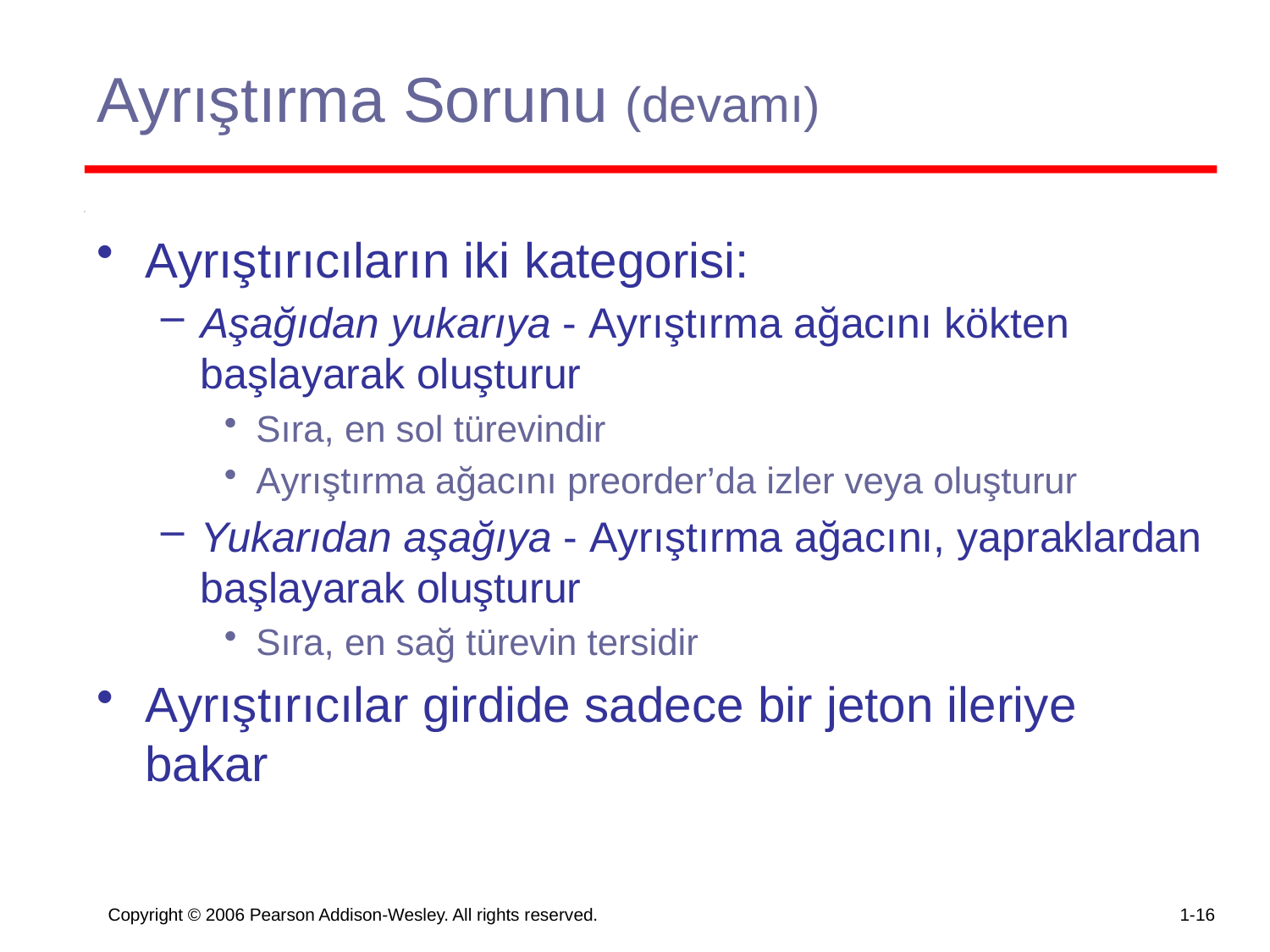

# Ayrıştırma Sorunu (devamı)
Ayrıştırıcıların iki kategorisi:
Aşağıdan yukarıya - Ayrıştırma ağacını kökten başlayarak oluşturur
Sıra, en sol türevindir
Ayrıştırma ağacını preorder’da izler veya oluşturur
Yukarıdan aşağıya - Ayrıştırma ağacını, yapraklardan başlayarak oluşturur
Sıra, en sağ türevin tersidir
Ayrıştırıcılar girdide sadece bir jeton ileriye bakar
Copyright © 2006 Pearson Addison-Wesley. All rights reserved.
1-16